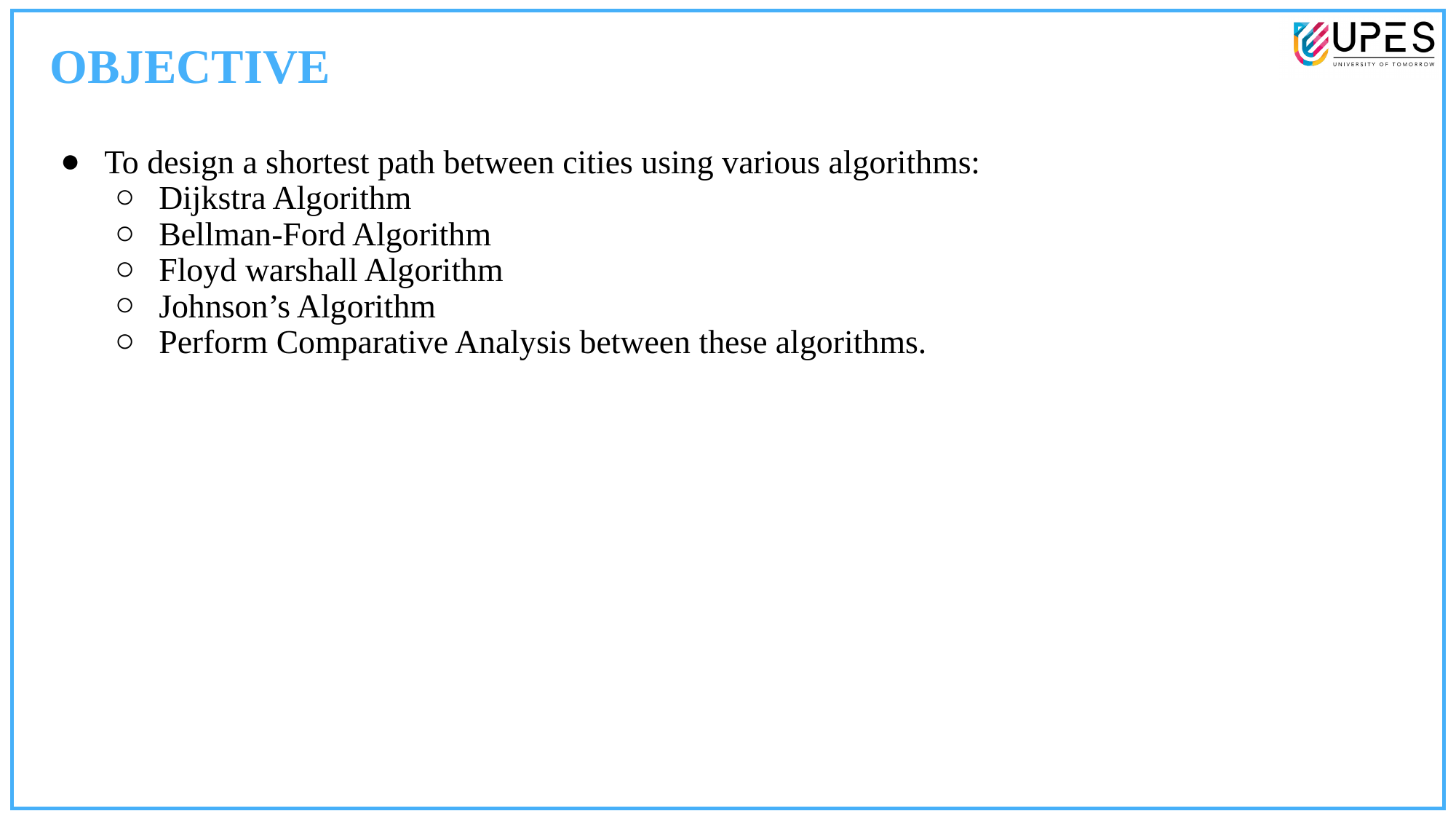

OBJECTIVE

To design a shortest path between cities using various algorithms:
Dijkstra Algorithm
Bellman-Ford Algorithm
Floyd warshall Algorithm
Johnson’s Algorithm
Perform Comparative Analysis between these algorithms.